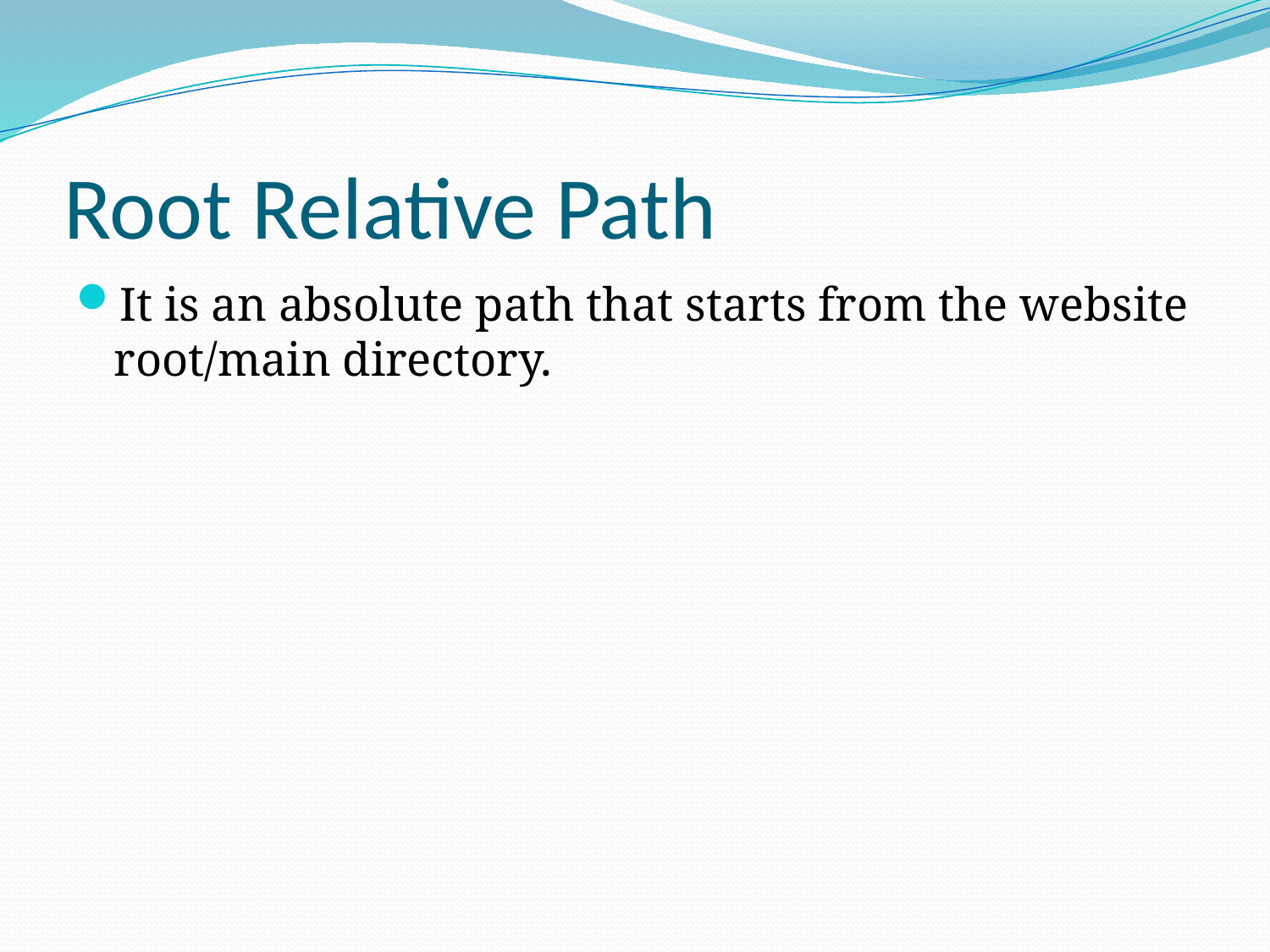

# Root Relative Path
It is an absolute path that starts from the website root/main directory.